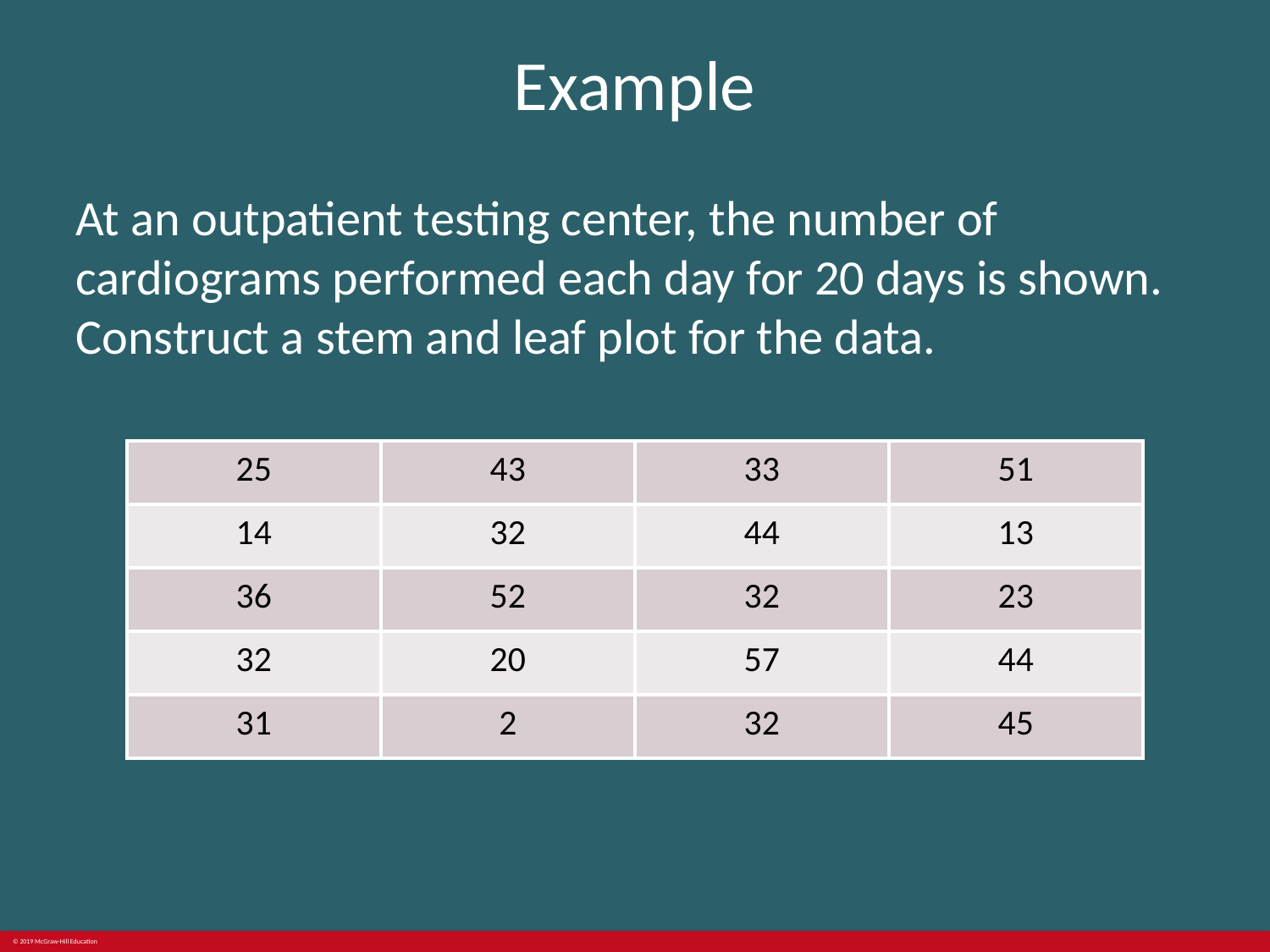

# Example
At an outpatient testing center, the number of cardiograms performed each day for 20 days is shown.  Construct a stem and leaf plot for the data.
| 25 | 43 | 33 | 51 |
| --- | --- | --- | --- |
| 14 | 32 | 44 | 13 |
| 36 | 52 | 32 | 23 |
| 32 | 20 | 57 | 44 |
| 31 | 2 | 32 | 45 |